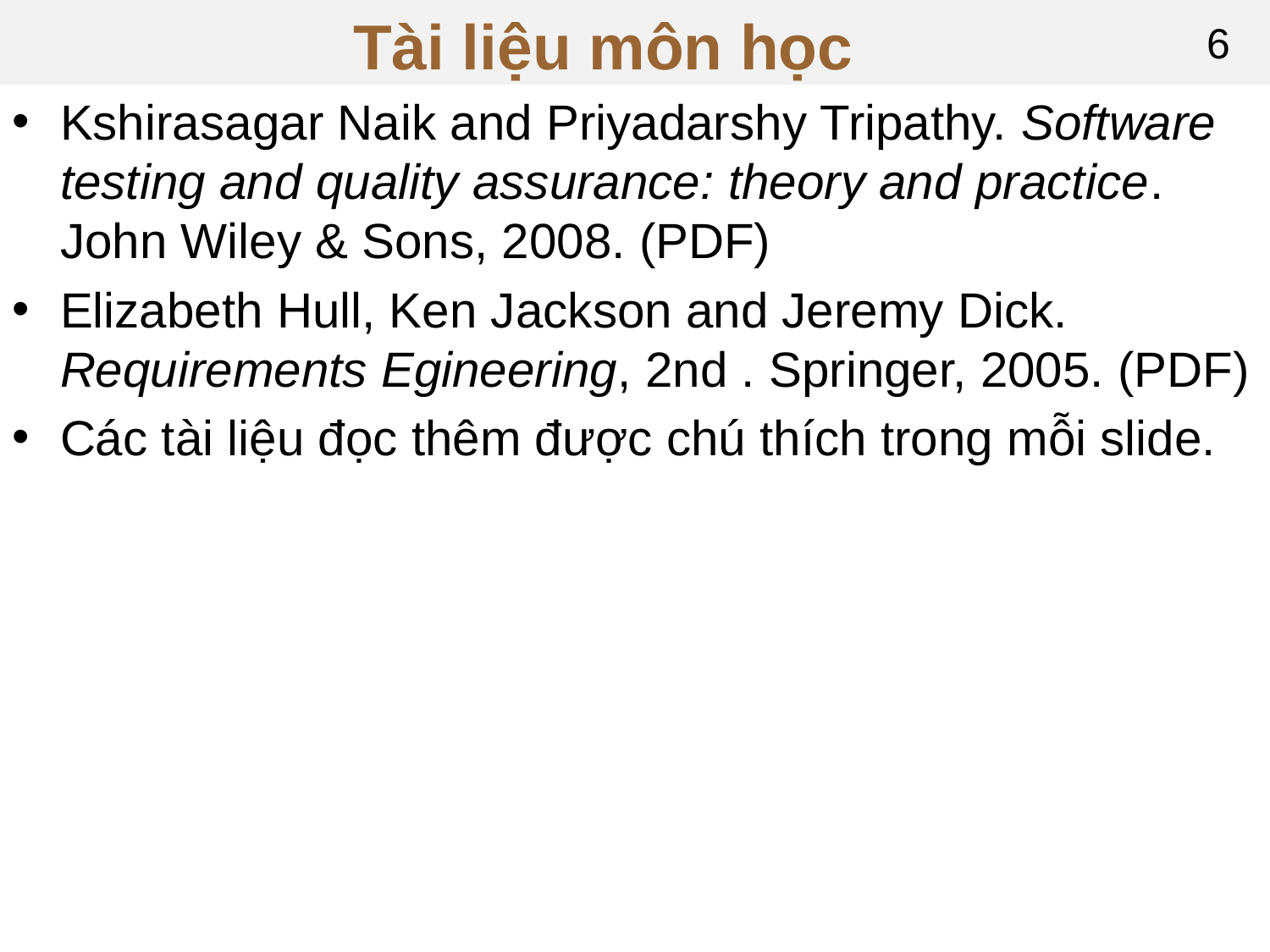

# Tài liệu môn học
6
Kshirasagar Naik and Priyadarshy Tripathy. Software testing and quality assurance: theory and practice. John Wiley & Sons, 2008. (PDF)
Elizabeth Hull, Ken Jackson and Jeremy Dick. Requirements Egineering, 2nd . Springer, 2005. (PDF)
Các tài liệu đọc thêm được chú thích trong mỗi slide.